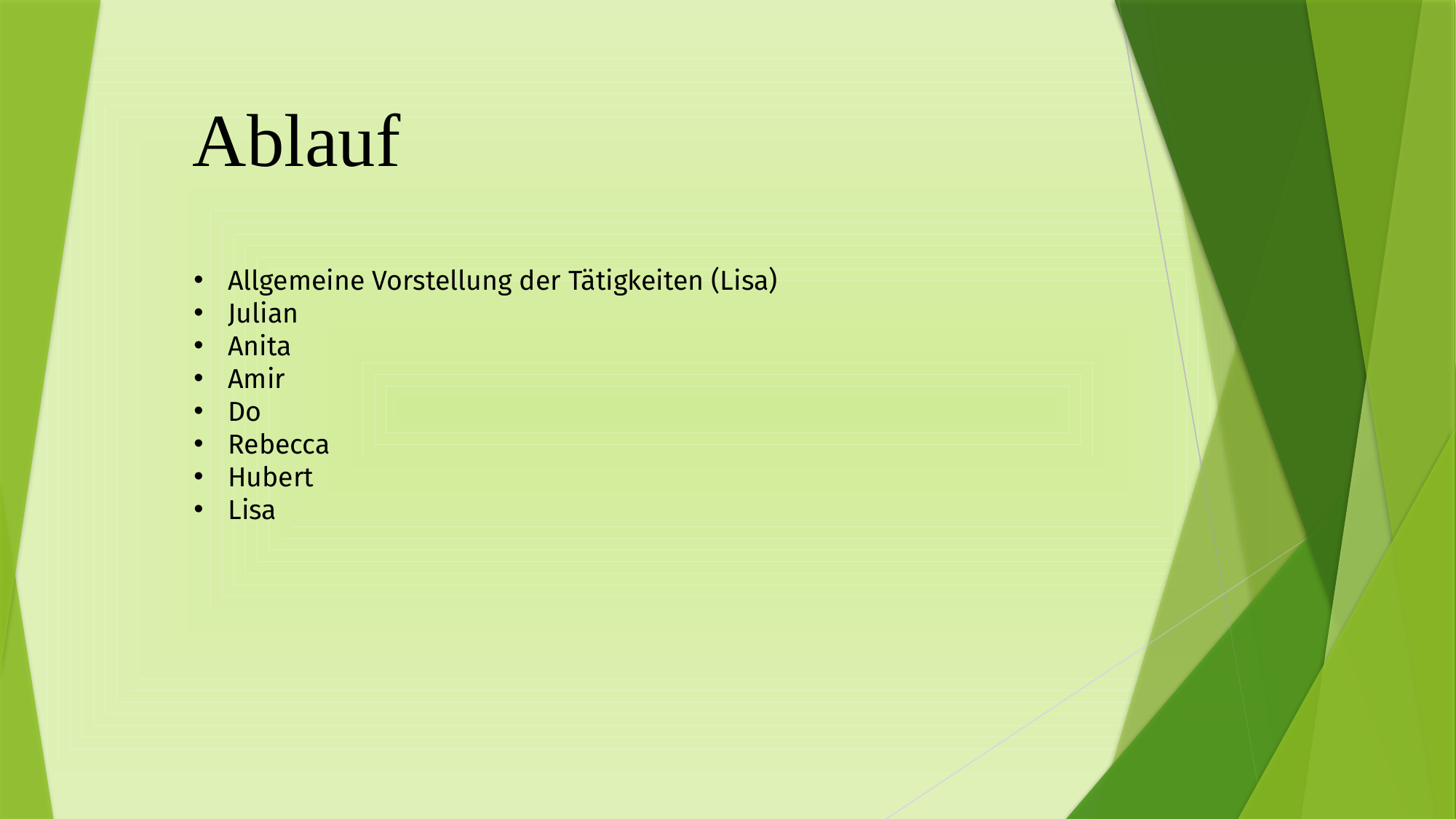

# Ablauf
Allgemeine Vorstellung der Tätigkeiten (Lisa)
Julian
Anita
Amir
Do
Rebecca
Hubert
Lisa